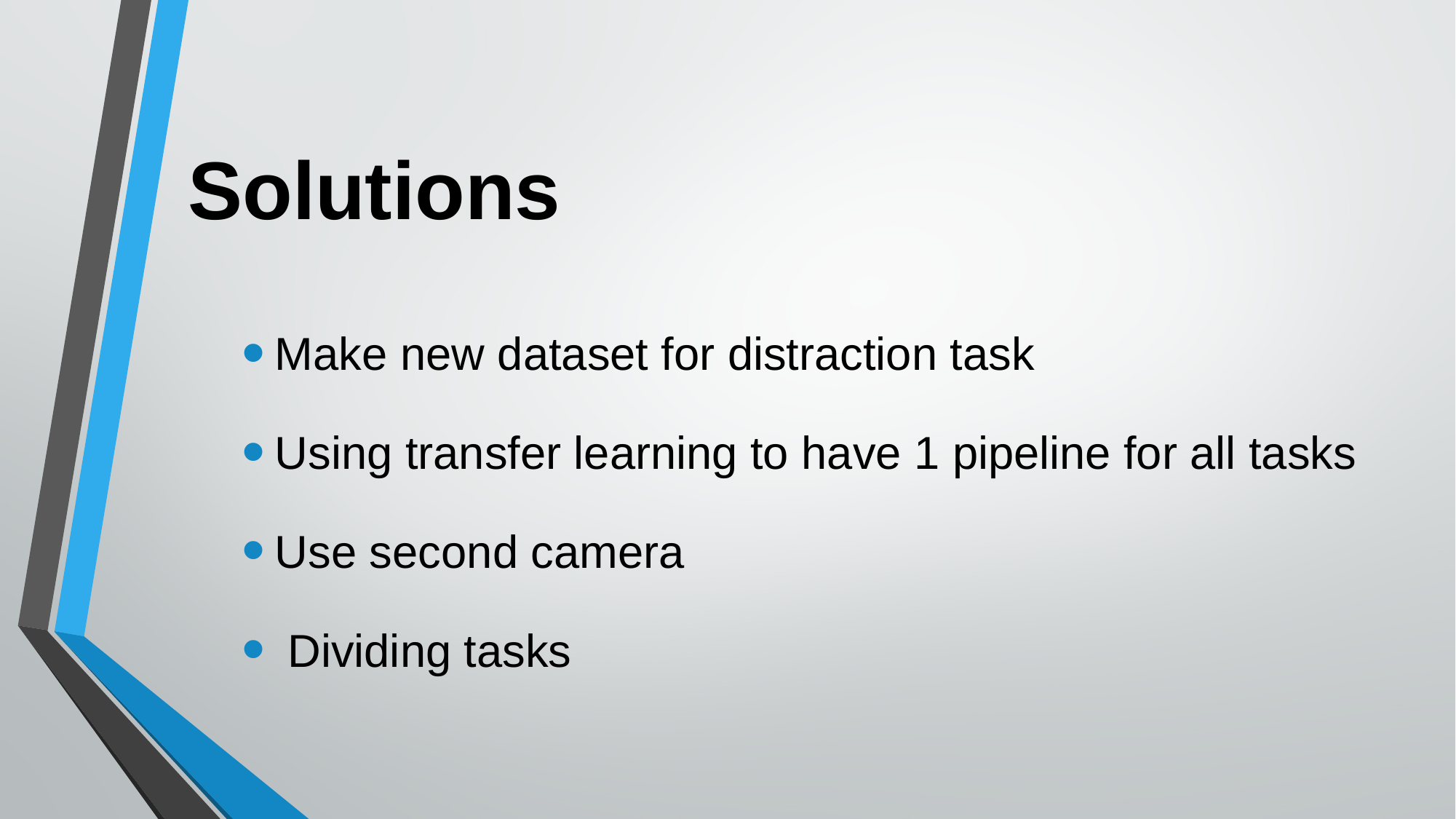

# Solutions
Make new dataset for distraction task
Using transfer learning to have 1 pipeline for all tasks
Use second camera
 Dividing tasks